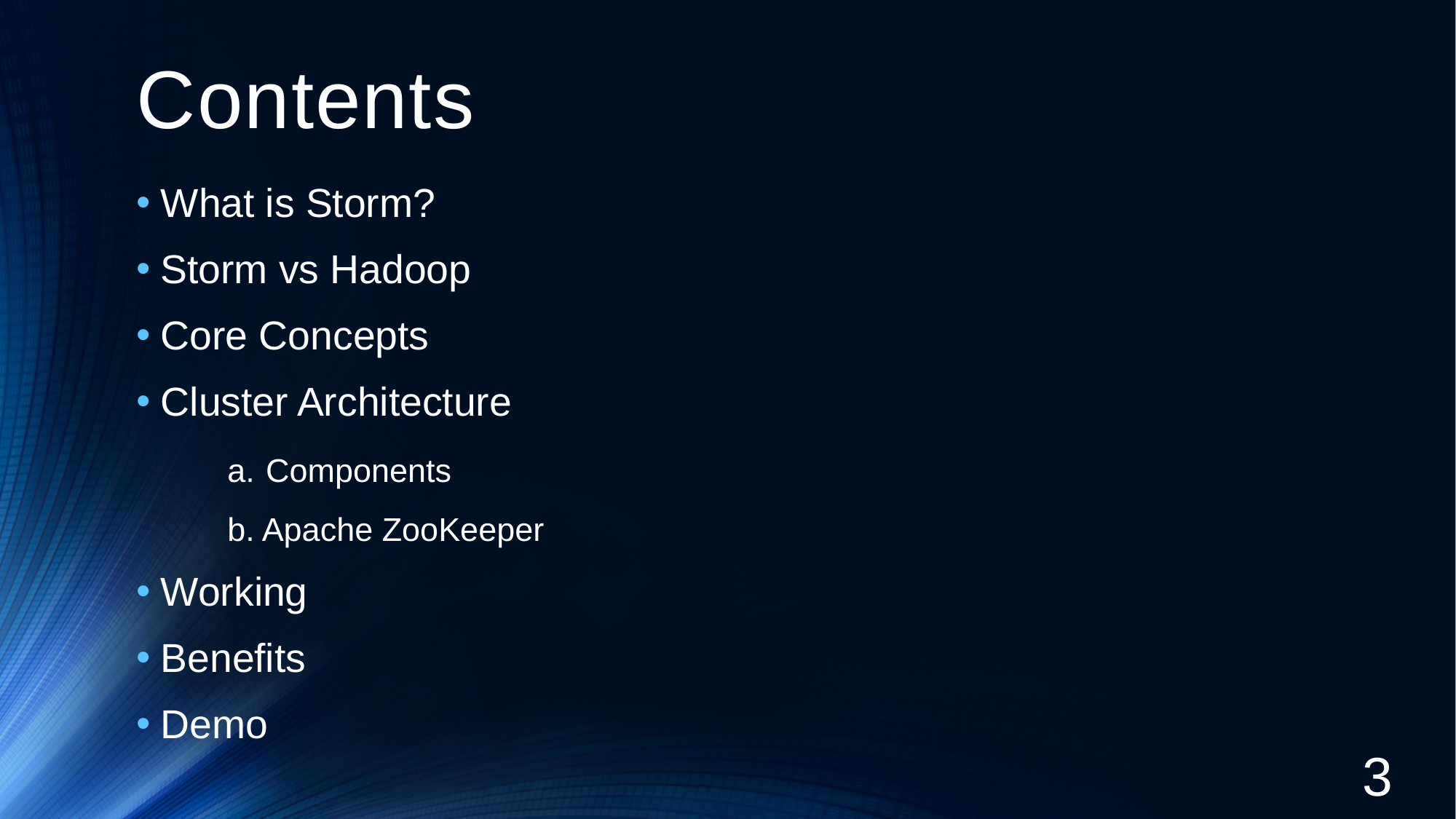

# Contents
What is Storm?
Storm vs Hadoop
Core Concepts
Cluster Architecture
	a. Components
	b. Apache ZooKeeper
Working
Benefits
Demo
3